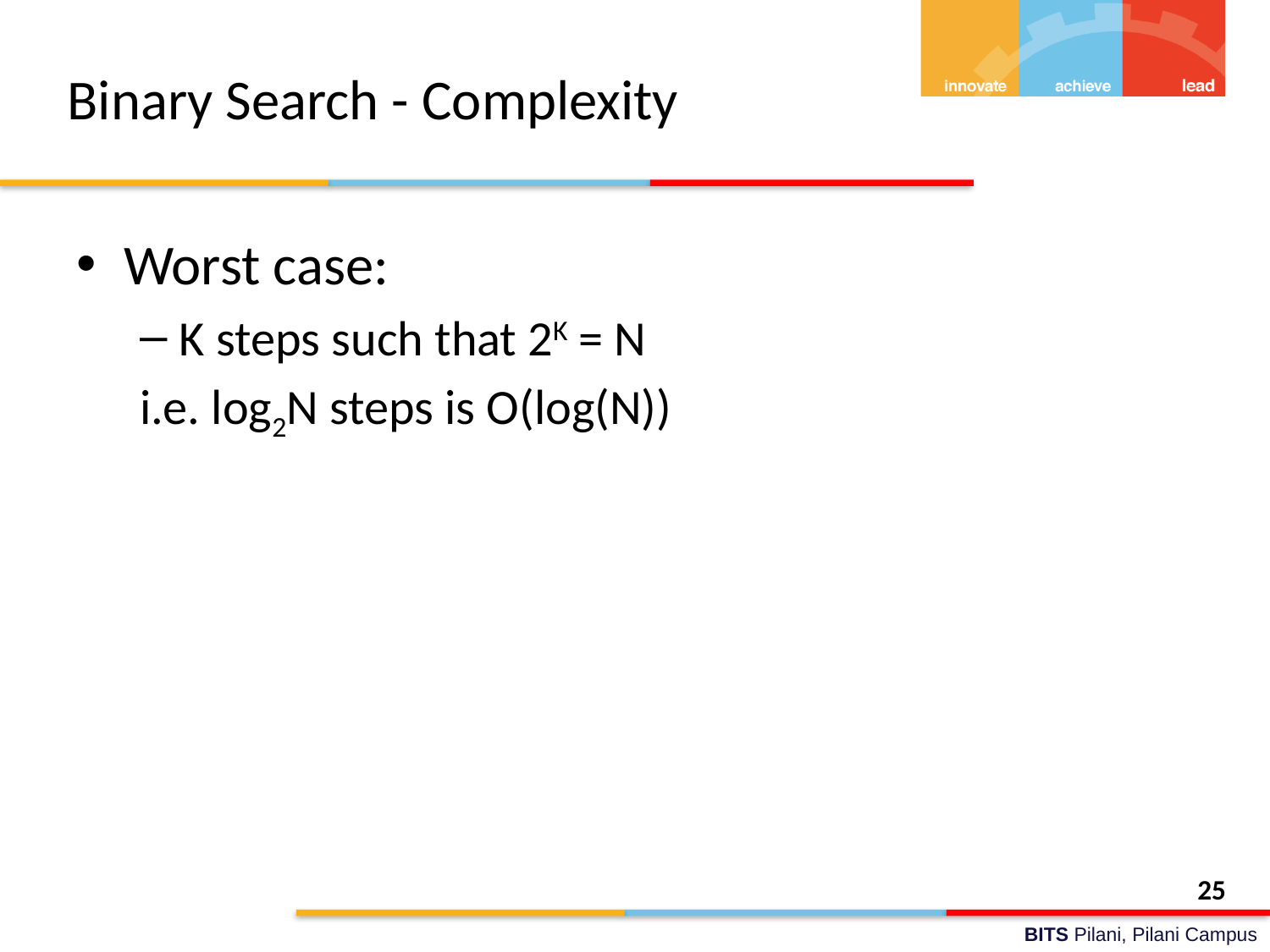

# Binary Search - Complexity
Worst case:
K steps such that 2K = N
i.e. log2N steps is O(log(N))

25